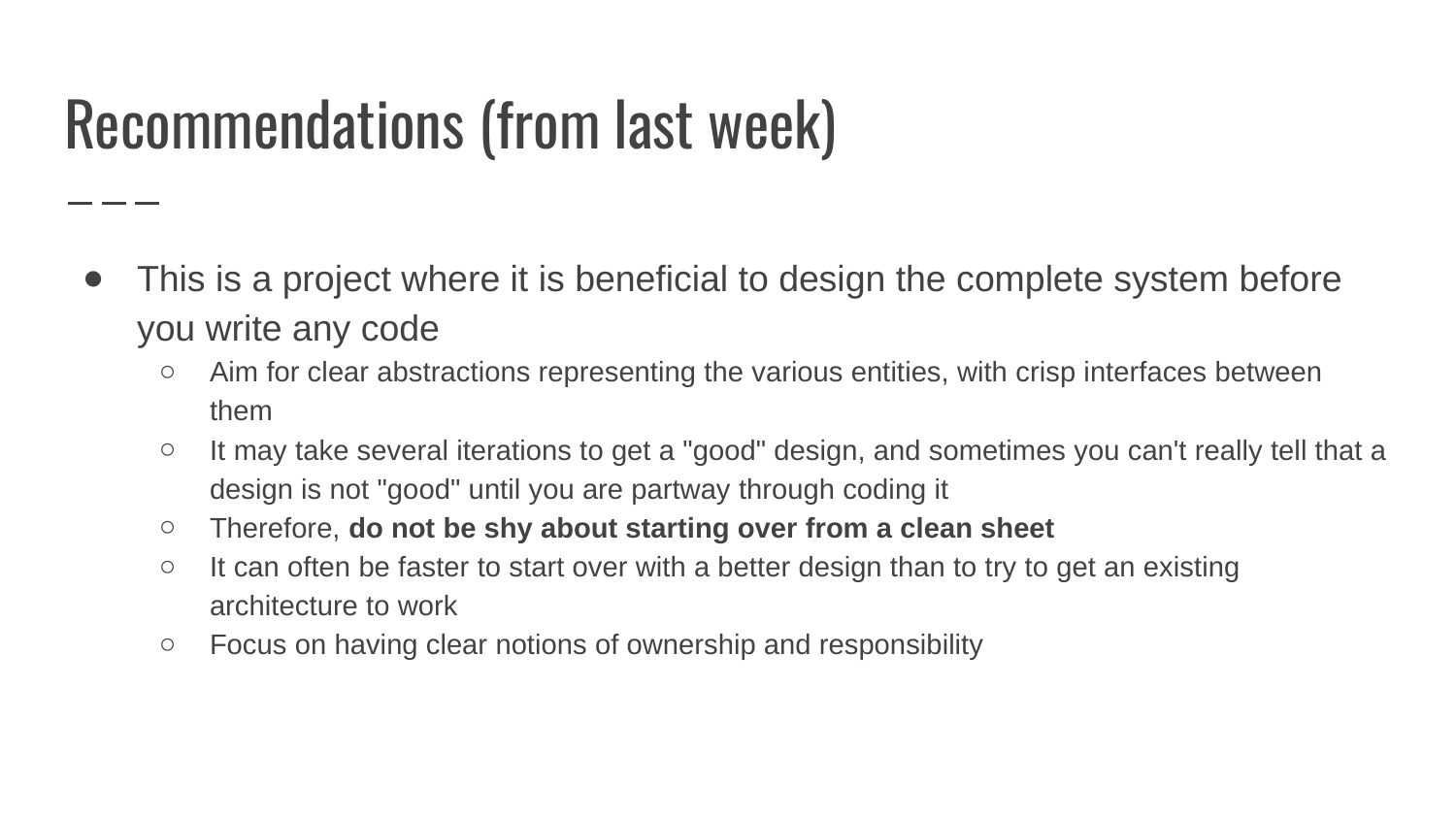

# Recommendations (from last week)
This is a project where it is beneficial to design the complete system before you write any code
Aim for clear abstractions representing the various entities, with crisp interfaces between them
It may take several iterations to get a "good" design, and sometimes you can't really tell that a design is not "good" until you are partway through coding it
Therefore, do not be shy about starting over from a clean sheet
It can often be faster to start over with a better design than to try to get an existing architecture to work
Focus on having clear notions of ownership and responsibility